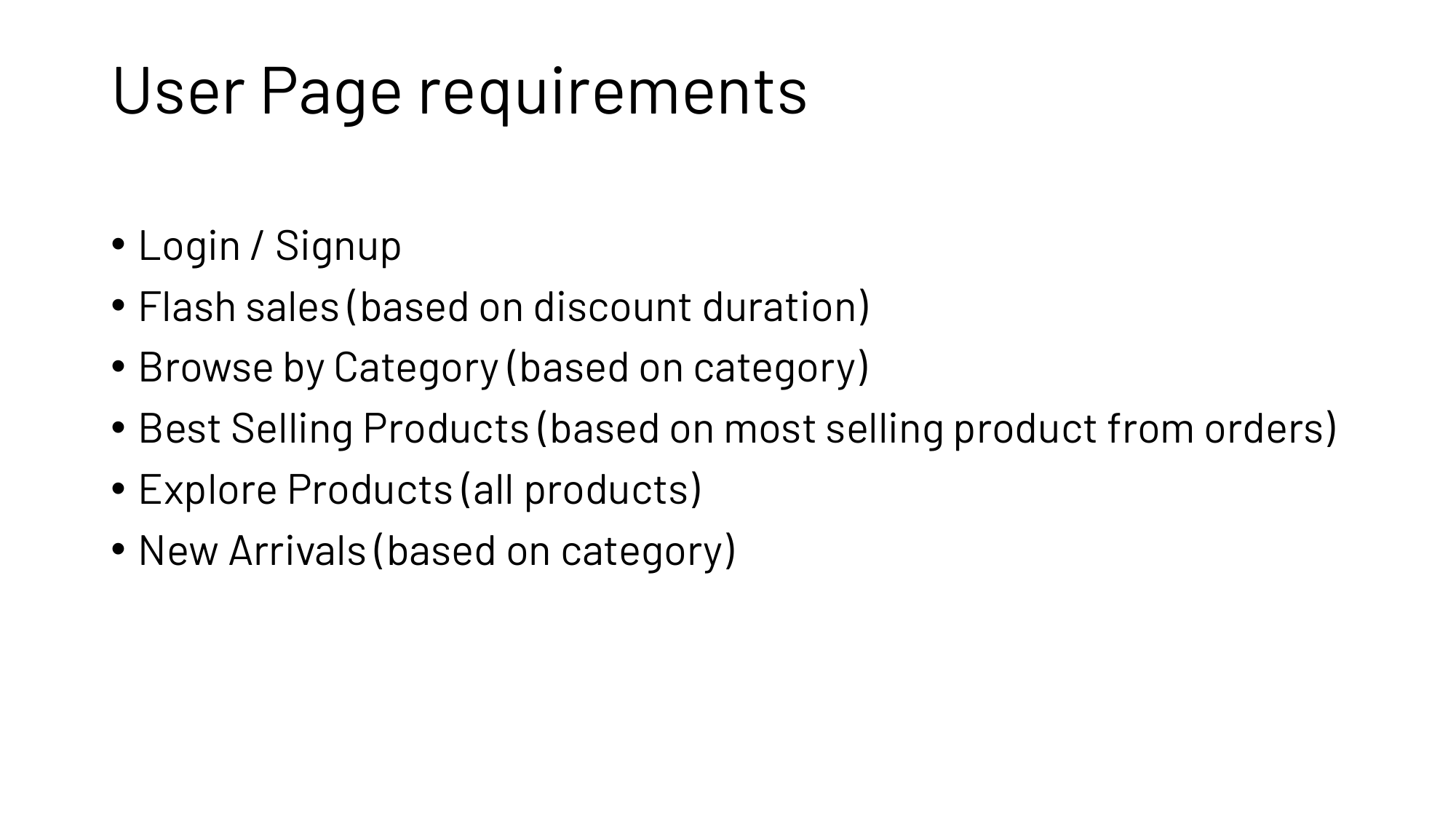

# User Page requirements
Login / Signup
Flash sales (based on discount duration)
Browse by Category (based on category)
Best Selling Products (based on most selling product from orders)
Explore Products (all products)
New Arrivals (based on category)